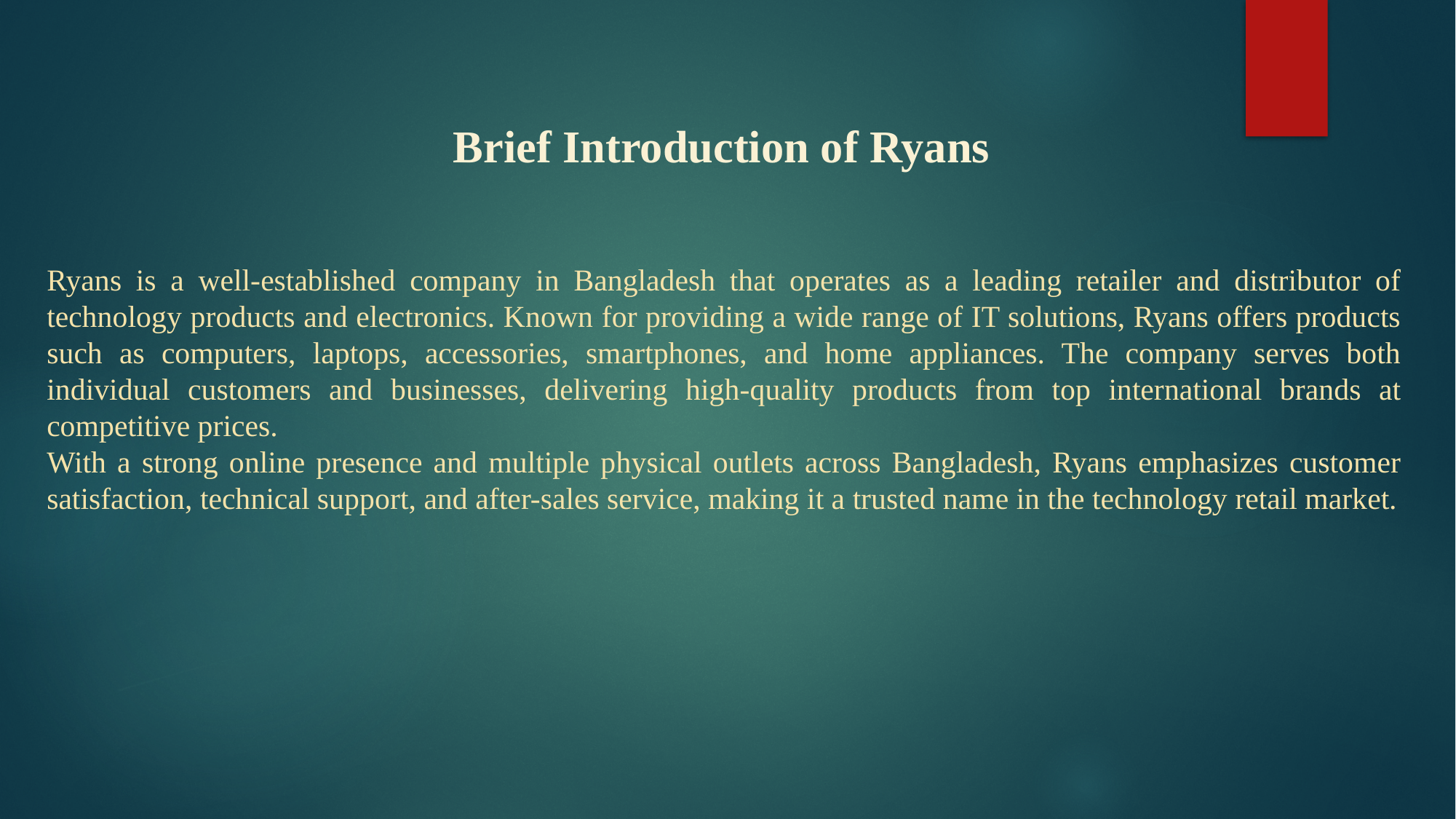

Brief Introduction of Ryans
Ryans is a well-established company in Bangladesh that operates as a leading retailer and distributor of technology products and electronics. Known for providing a wide range of IT solutions, Ryans offers products such as computers, laptops, accessories, smartphones, and home appliances. The company serves both individual customers and businesses, delivering high-quality products from top international brands at competitive prices.
With a strong online presence and multiple physical outlets across Bangladesh, Ryans emphasizes customer satisfaction, technical support, and after-sales service, making it a trusted name in the technology retail market.